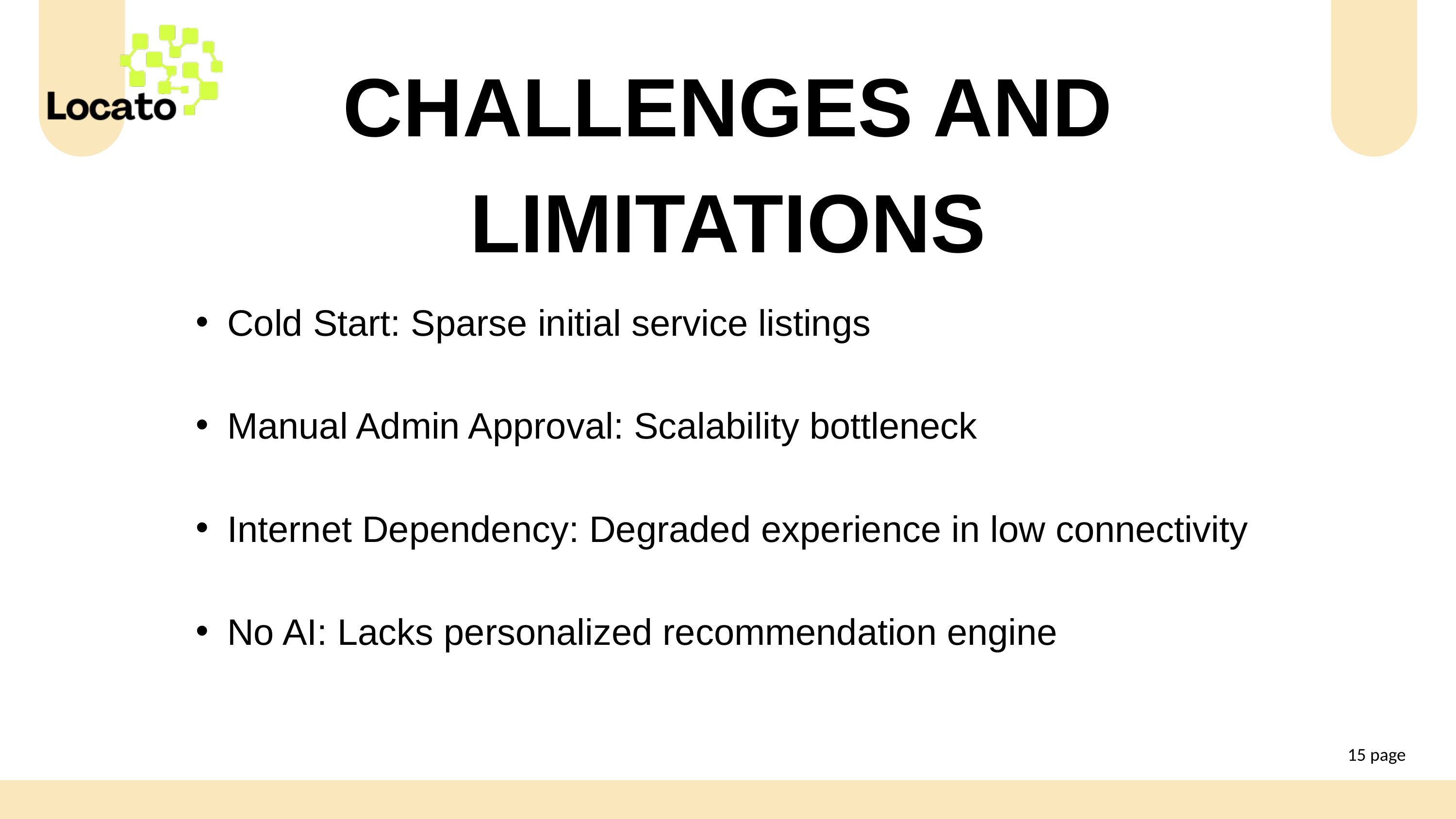

CHALLENGES AND LIMITATIONS
Cold Start: Sparse initial service listings

Manual Admin Approval: Scalability bottleneck

Internet Dependency: Degraded experience in low connectivity

No AI: Lacks personalized recommendation engine

15 page